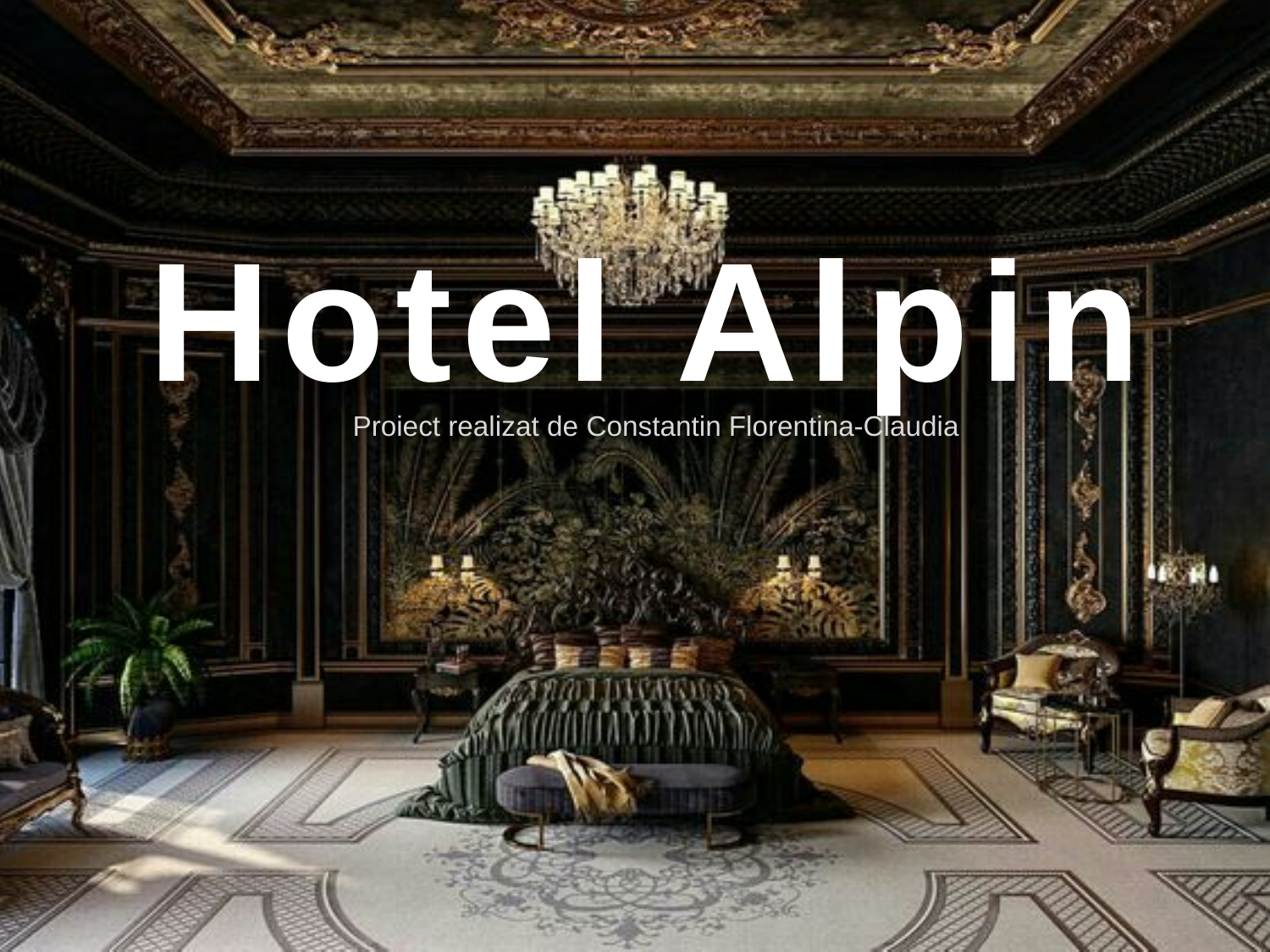

# Hotel Alpin
Proiect realizat de Constantin Florentina-Claudia